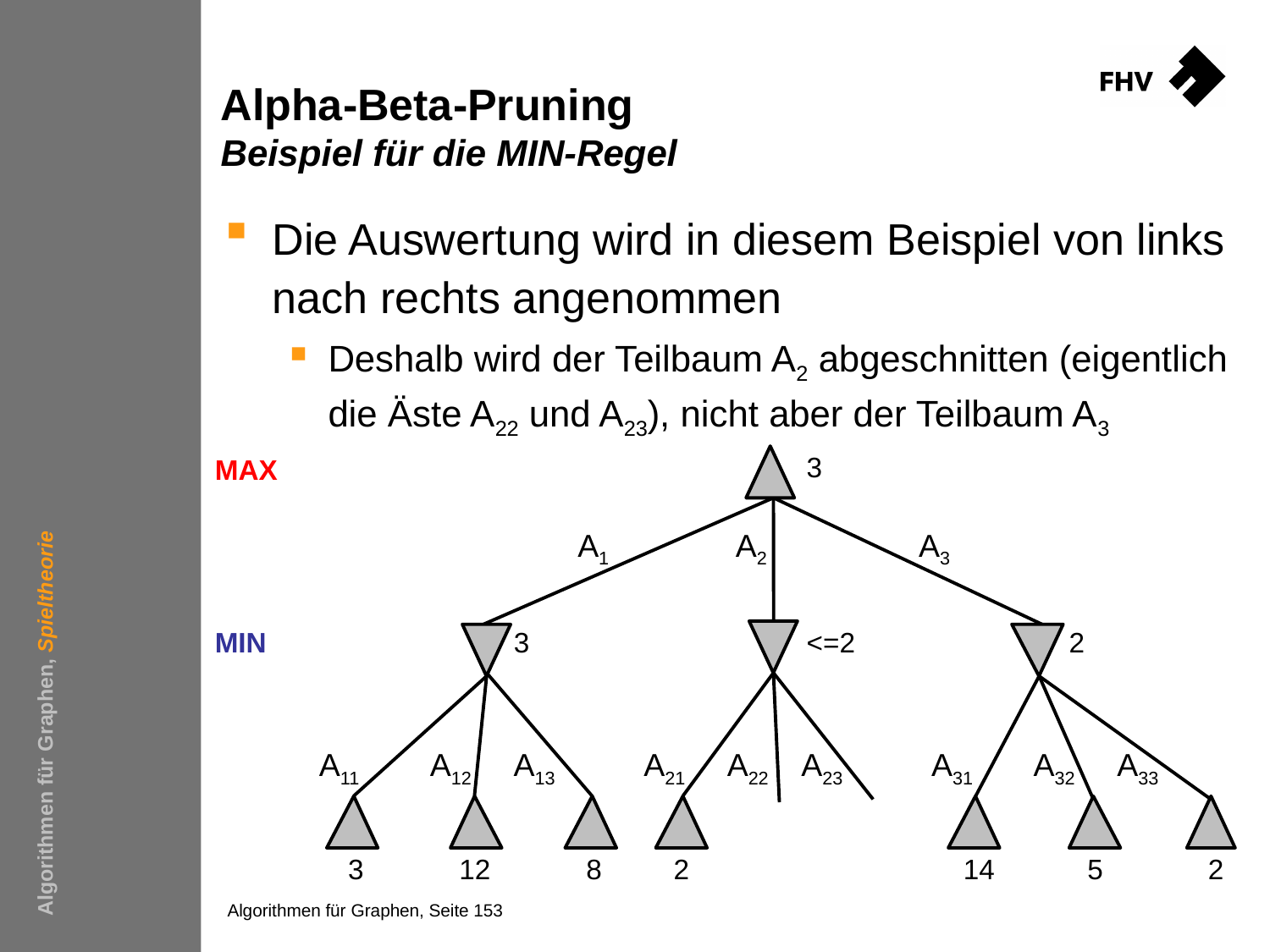

# Alpha-Beta-Pruning Beispiel für die MIN-Regel
Die Auswertung wird in diesem Beispiel von links nach rechts angenommen
Deshalb wird der Teilbaum A2 abgeschnitten (eigentlich die Äste A22 und A23), nicht aber der Teilbaum A3

3
MAX

A1
A2
A3

MIN

3
<=2

2

A11
A12
A13
A21
A22
A23
A31
A32
A33

3
12
8
2
14
5
2
Algorithmen für Graphen, Spieltheorie
Algorithmen für Graphen, Seite 153